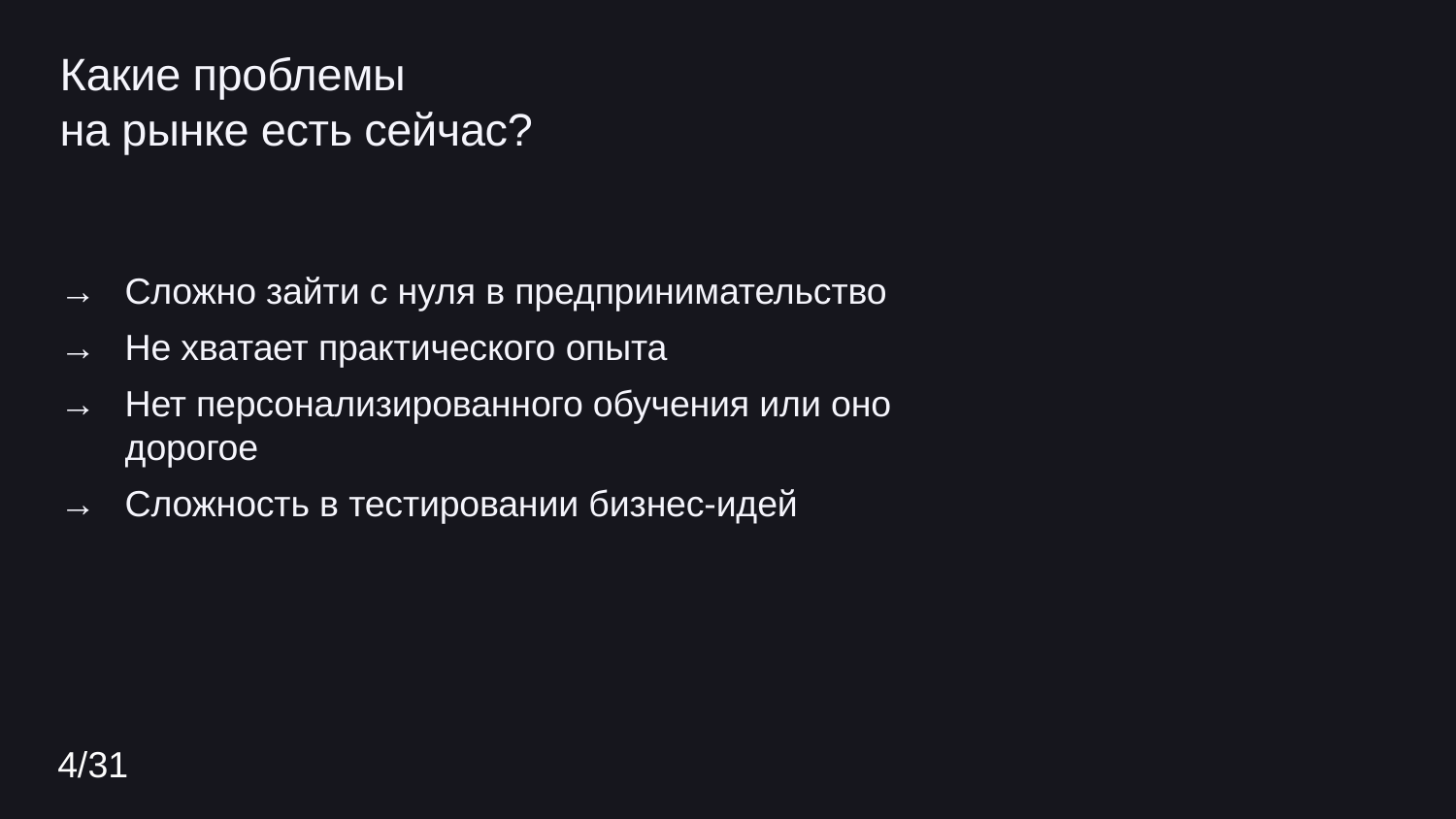

Какие проблемы
на рынке есть сейчас?

→
Сложно зайти с нуля в предпринимательство

→
Не хватает практического опыта

→
Нет персонализированного обучения  или оно дорогое

→
Сложность в тестировании бизнес-идей
4/31